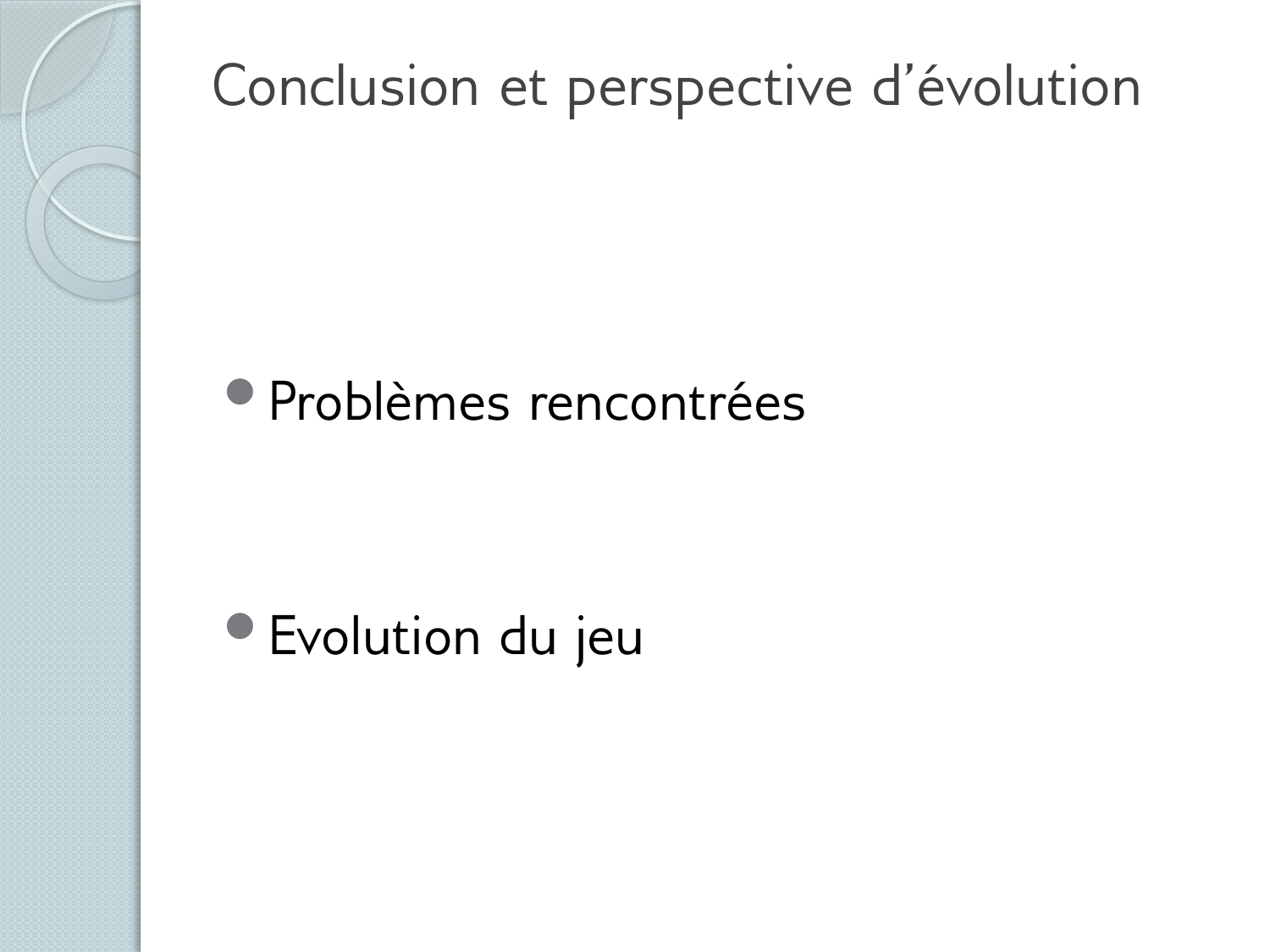

# Conclusion et perspective d’évolution

Problèmes rencontrées

Evolution du jeu